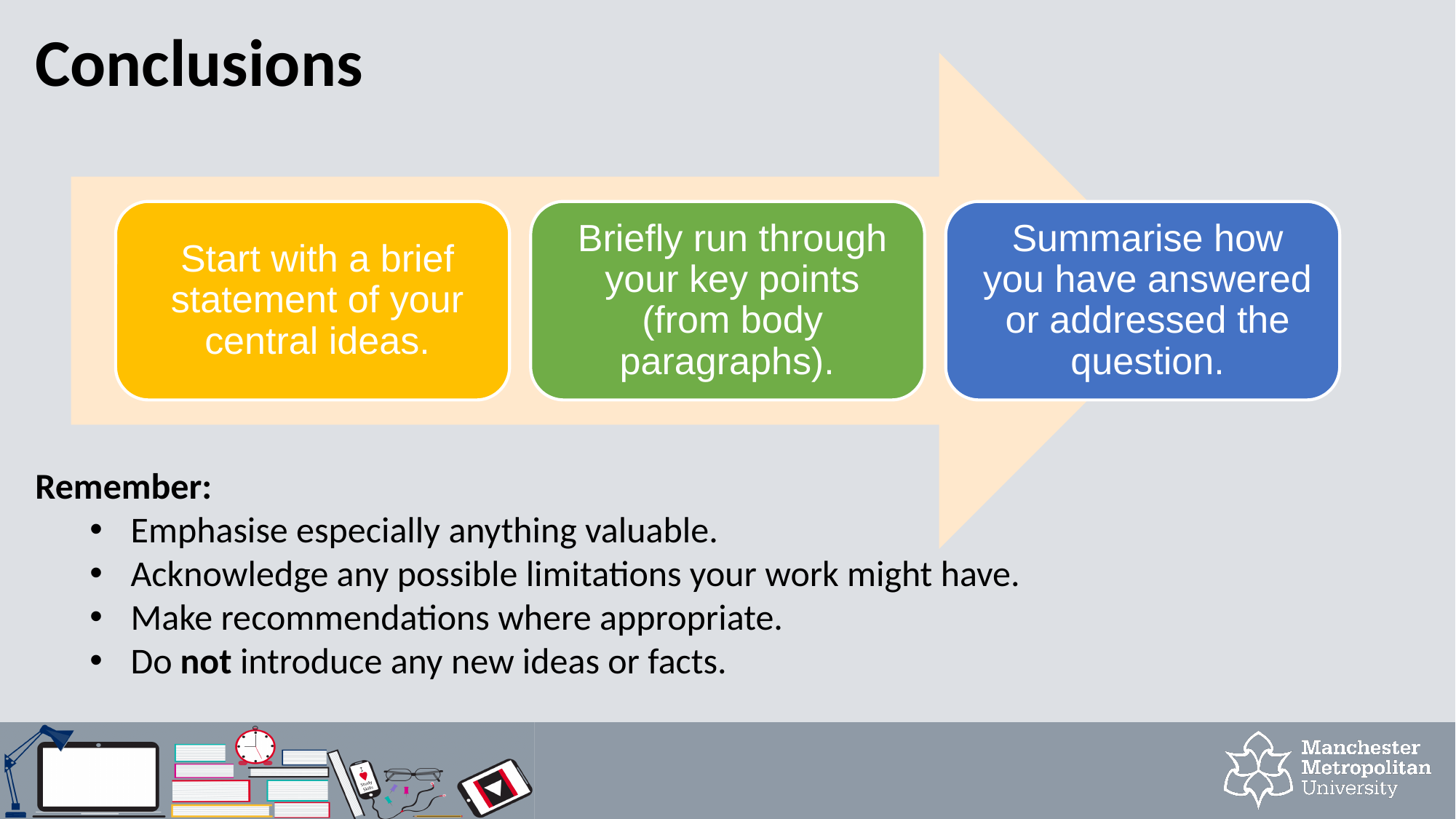

Conclusions
Start with a brief statement of your central ideas.
Briefly run through your key points (from body paragraphs).
Summarise how you have answered or addressed the question.
Remember:
Emphasise especially anything valuable.
Acknowledge any possible limitations your work might have.
Make recommendations where appropriate.
Do not introduce any new ideas or facts.